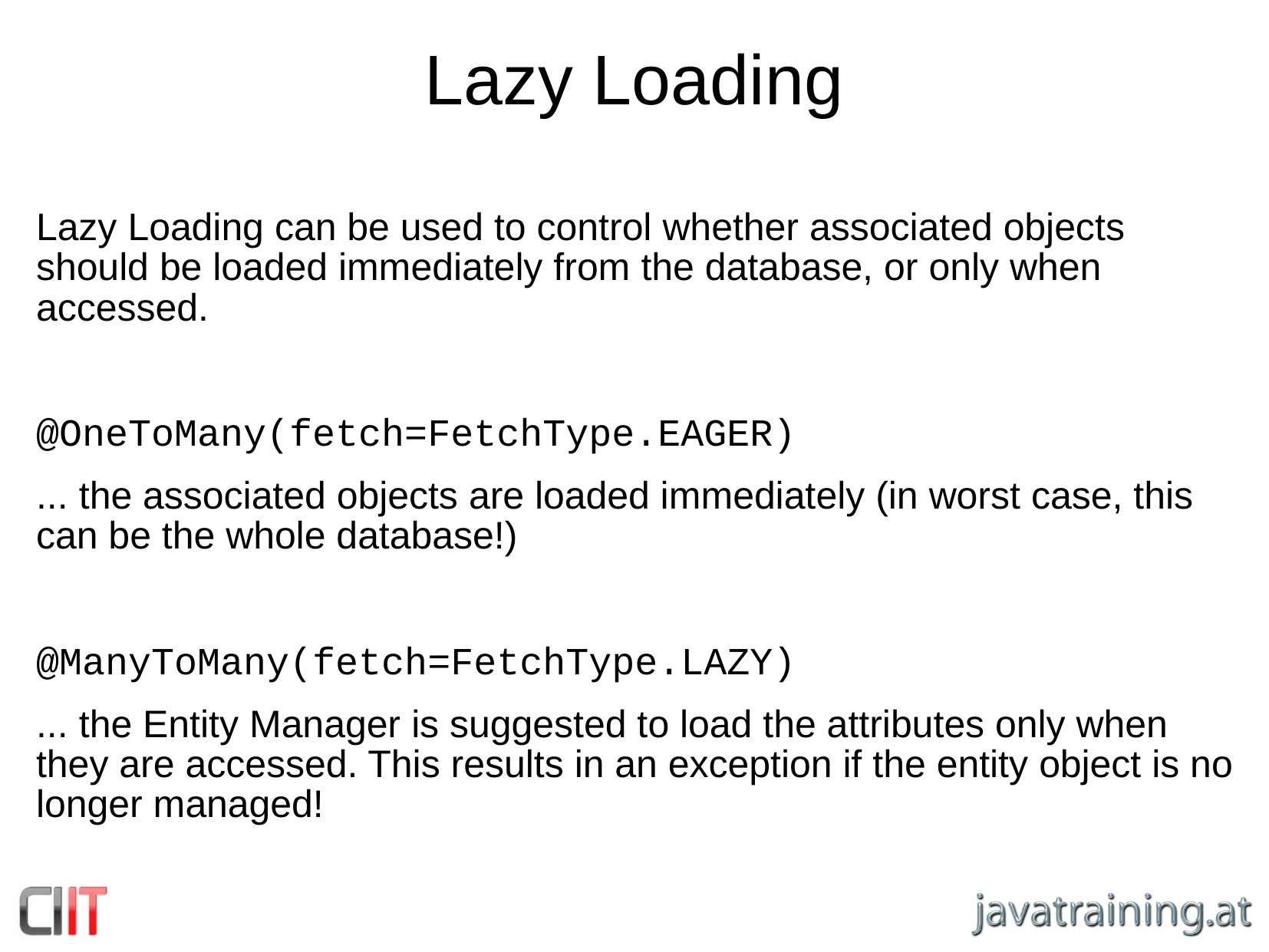

Lazy Loading
Lazy Loading can be used to control whether associated objects should be loaded immediately from the database, or only when accessed.

@OneToMany(fetch=FetchType.EAGER)
... the associated objects are loaded immediately (in worst case, this can be the whole database!)

@ManyToMany(fetch=FetchType.LAZY)
... the Entity Manager is suggested to load the attributes only when they are accessed. This results in an exception if the entity object is no longer managed!